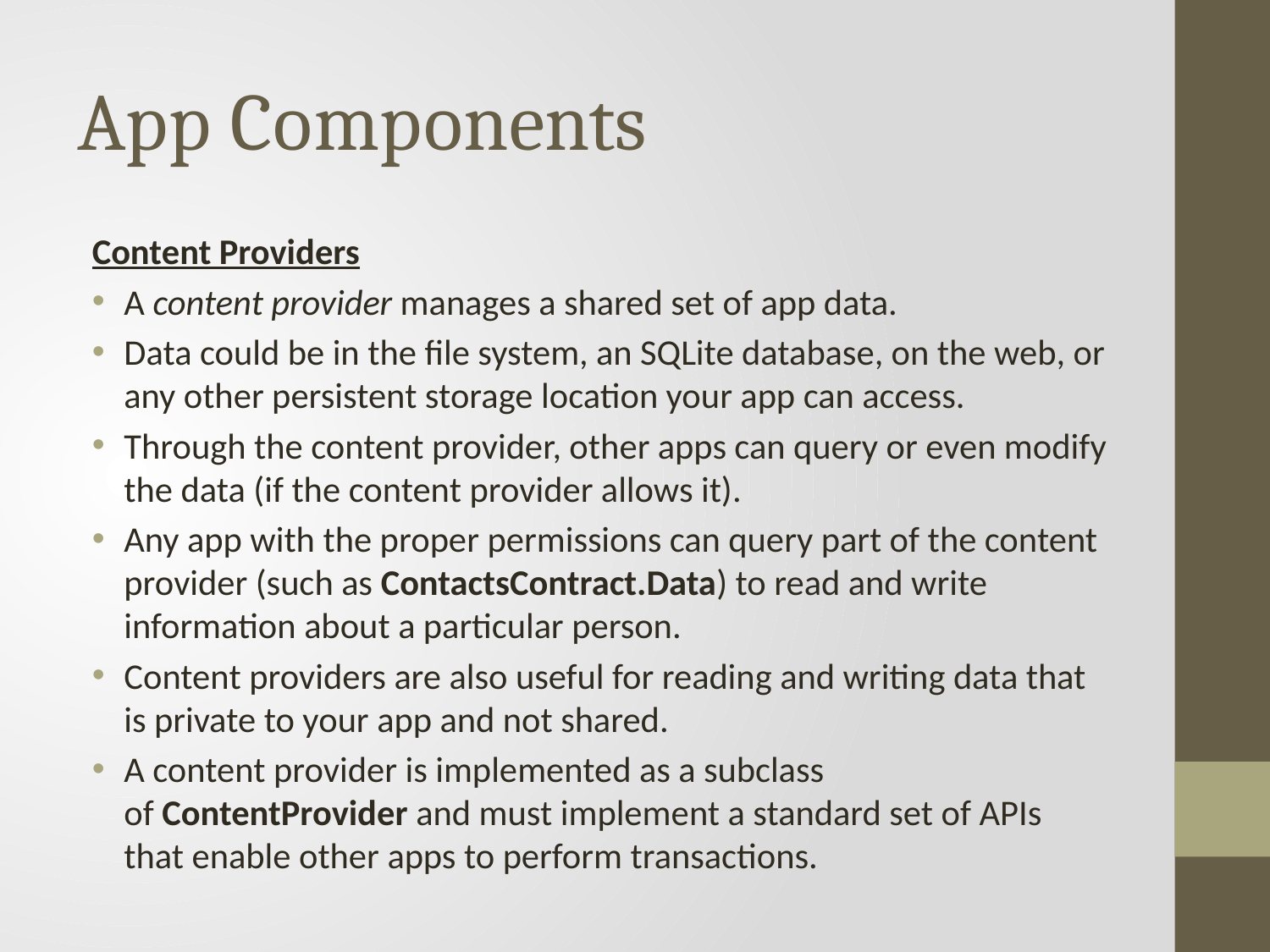

# App Components
Content Providers
A content provider manages a shared set of app data.
Data could be in the file system, an SQLite database, on the web, or any other persistent storage location your app can access.
Through the content provider, other apps can query or even modify the data (if the content provider allows it).
Any app with the proper permissions can query part of the content provider (such as ContactsContract.Data) to read and write information about a particular person.
Content providers are also useful for reading and writing data that is private to your app and not shared.
A content provider is implemented as a subclass of ContentProvider and must implement a standard set of APIs that enable other apps to perform transactions.